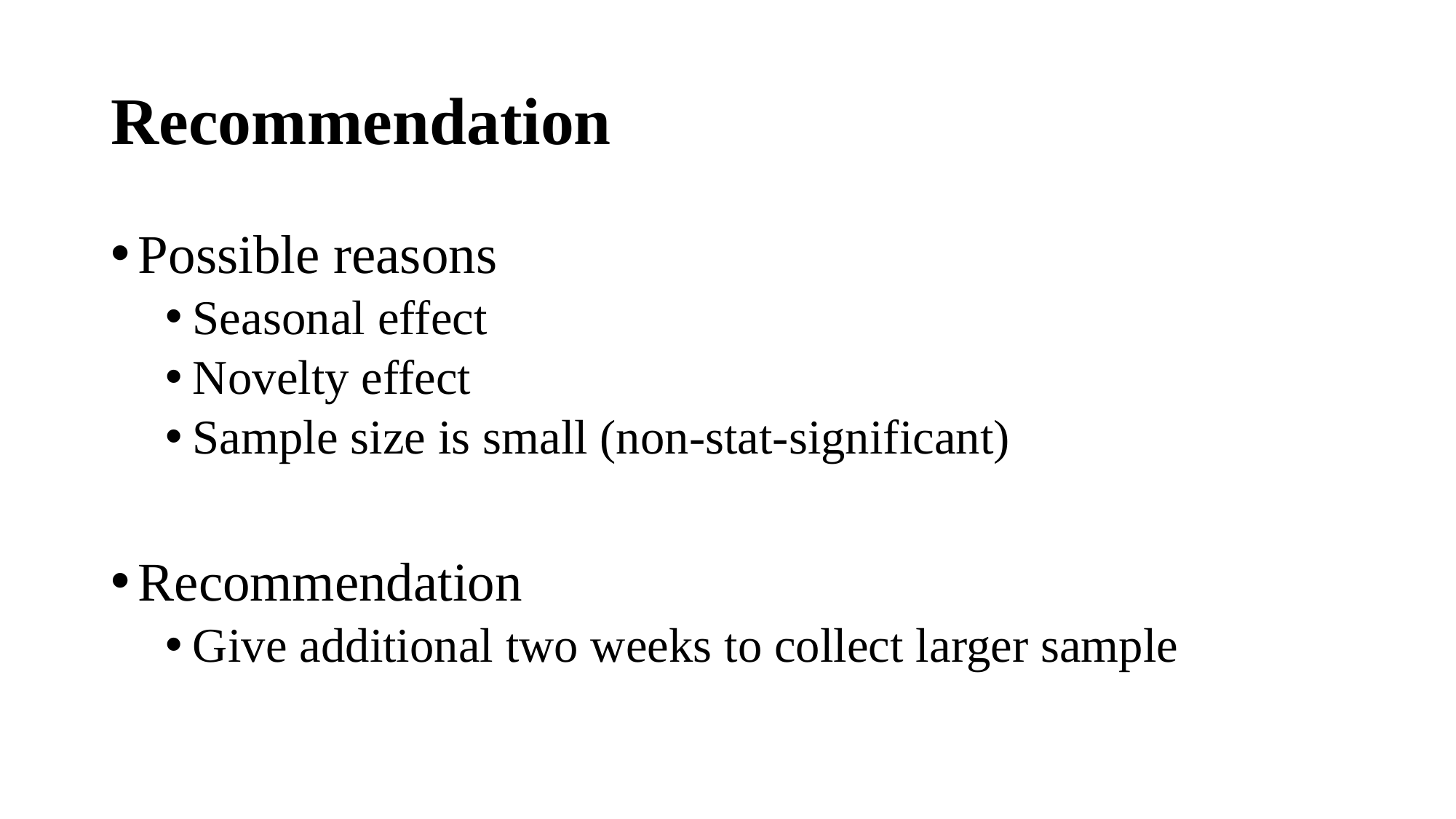

# Recommendation
Possible reasons
Seasonal effect
Novelty effect
Sample size is small (non-stat-significant)

Recommendation
Give additional two weeks to collect larger sample